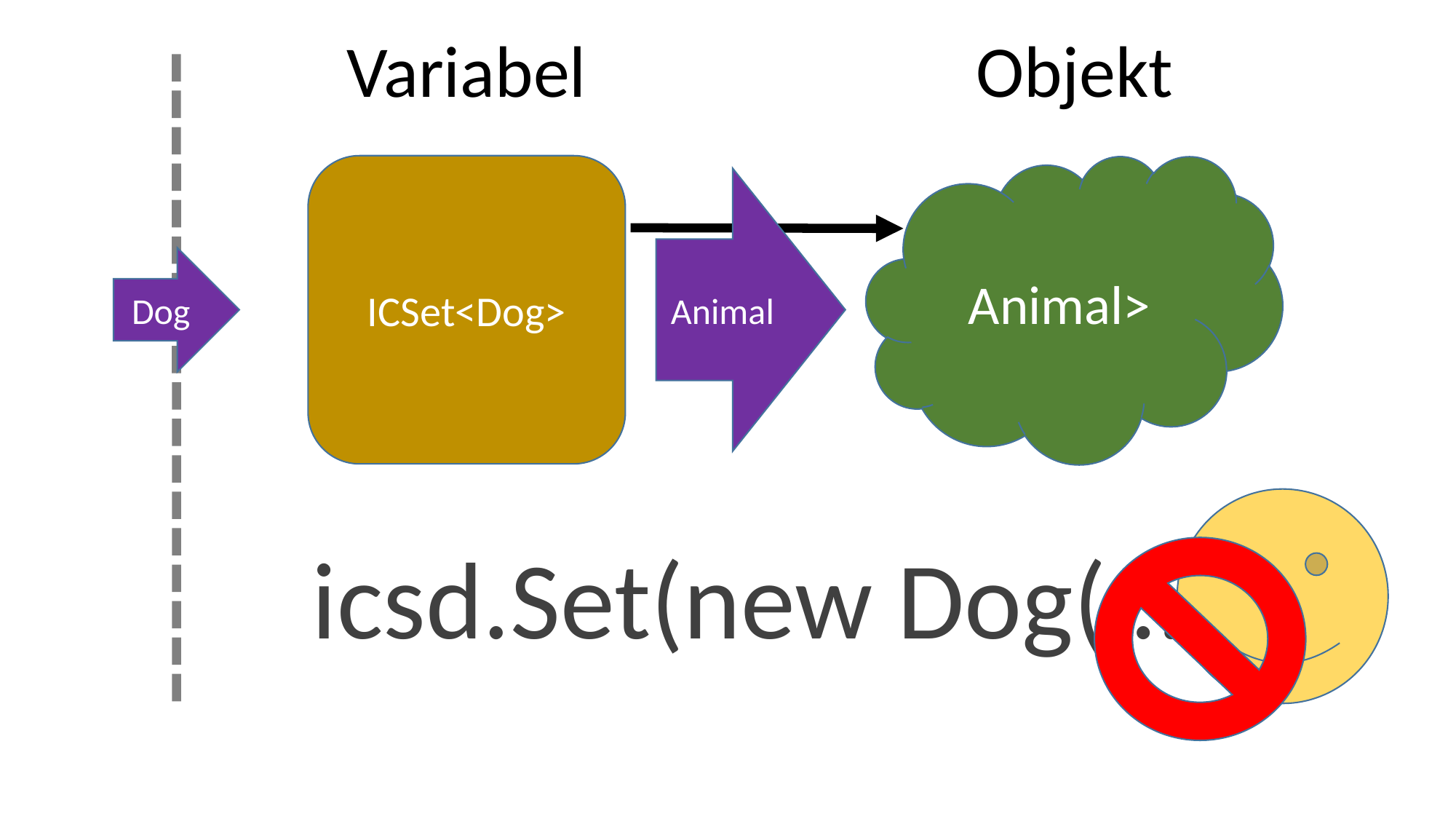

Variabel
Objekt
ICSet<Dog>
Animal>
Animal
Dog

icsd.Set(new Dog(…))